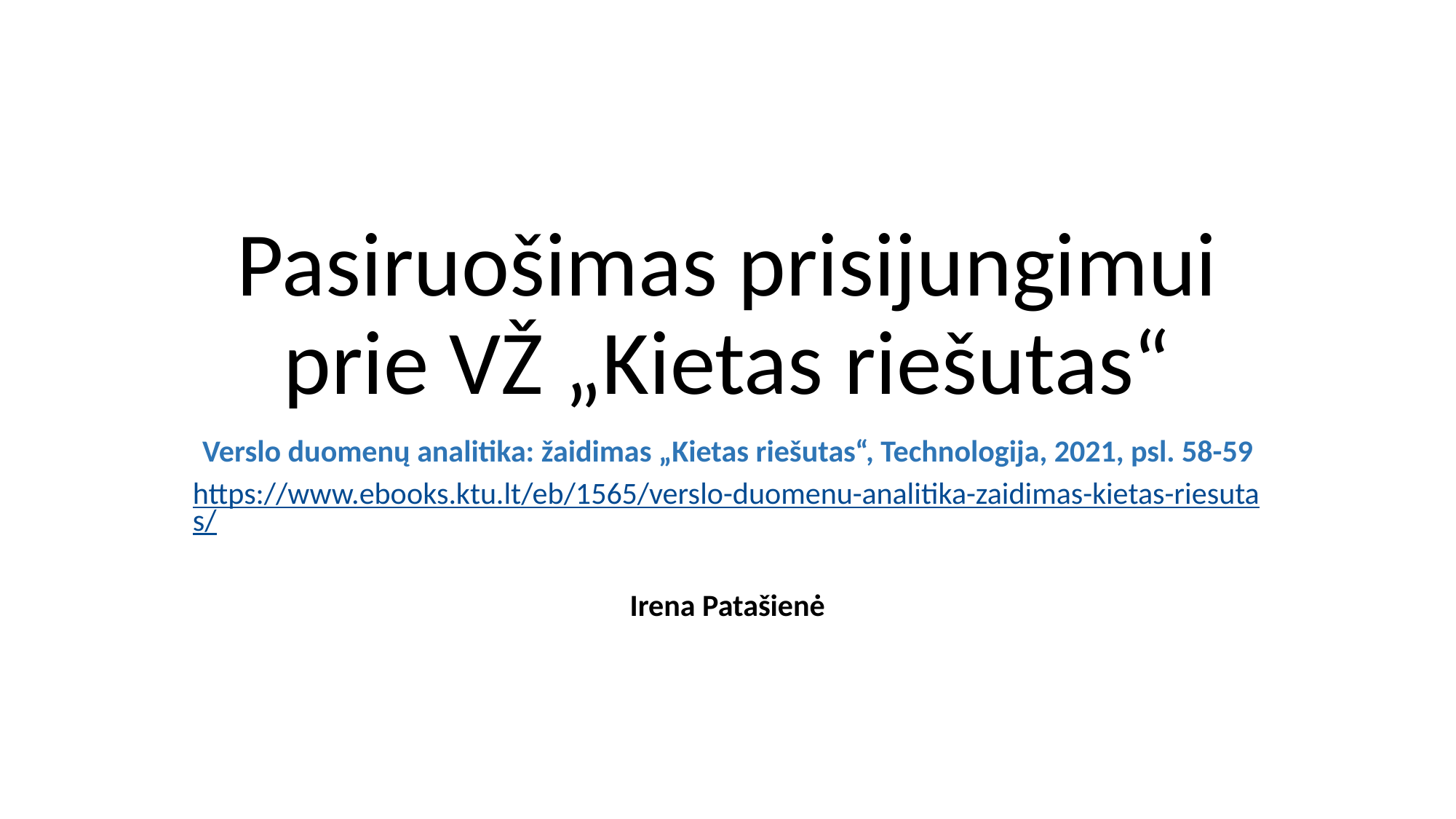

# Pasiruošimas prisijungimui prie VŽ „Kietas riešutas“
Verslo duomenų analitika: žaidimas „Kietas riešutas“, Technologija, 2021, psl. 58-59
https://www.ebooks.ktu.lt/eb/1565/verslo-duomenu-analitika-zaidimas-kietas-riesutas/

Irena Patašienė